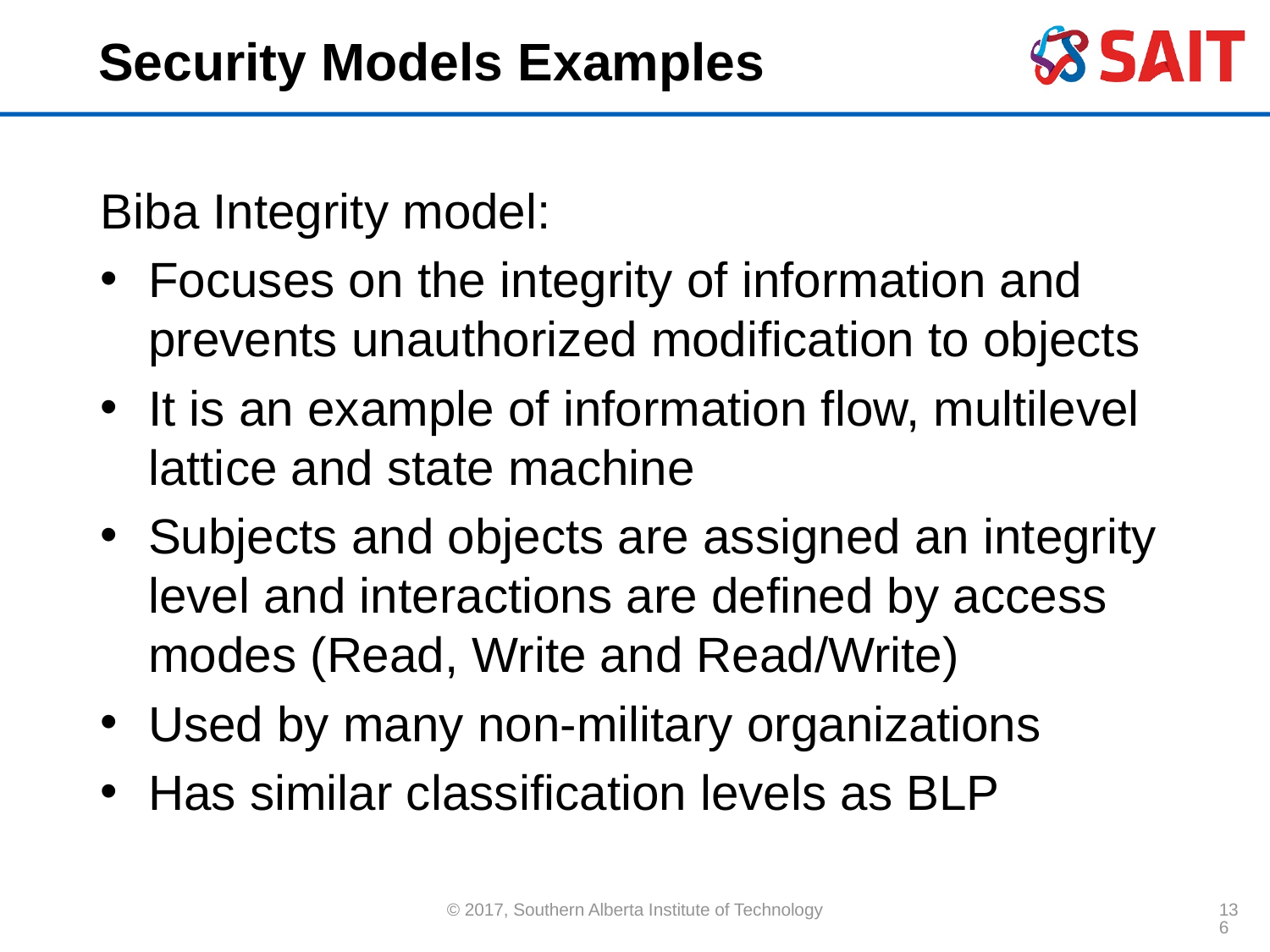

# Security Models Examples
Biba Integrity model:
Focuses on the integrity of information and prevents unauthorized modification to objects
It is an example of information flow, multilevel lattice and state machine
Subjects and objects are assigned an integrity level and interactions are defined by access modes (Read, Write and Read/Write)
Used by many non-military organizations
Has similar classification levels as BLP